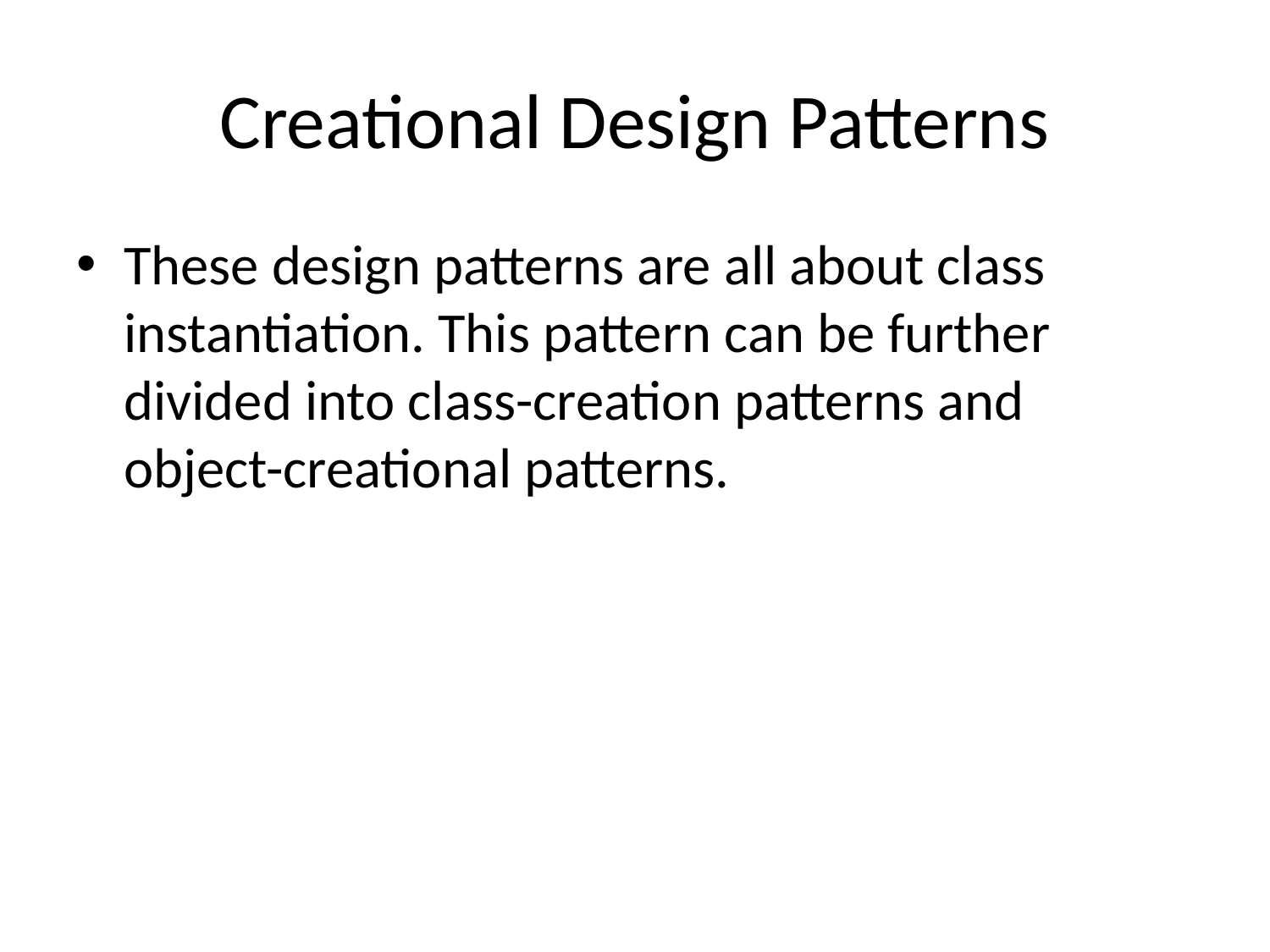

# Creational Design Patterns
These design patterns are all about class instantiation. This pattern can be further divided into class-creation patterns and object-creational patterns.